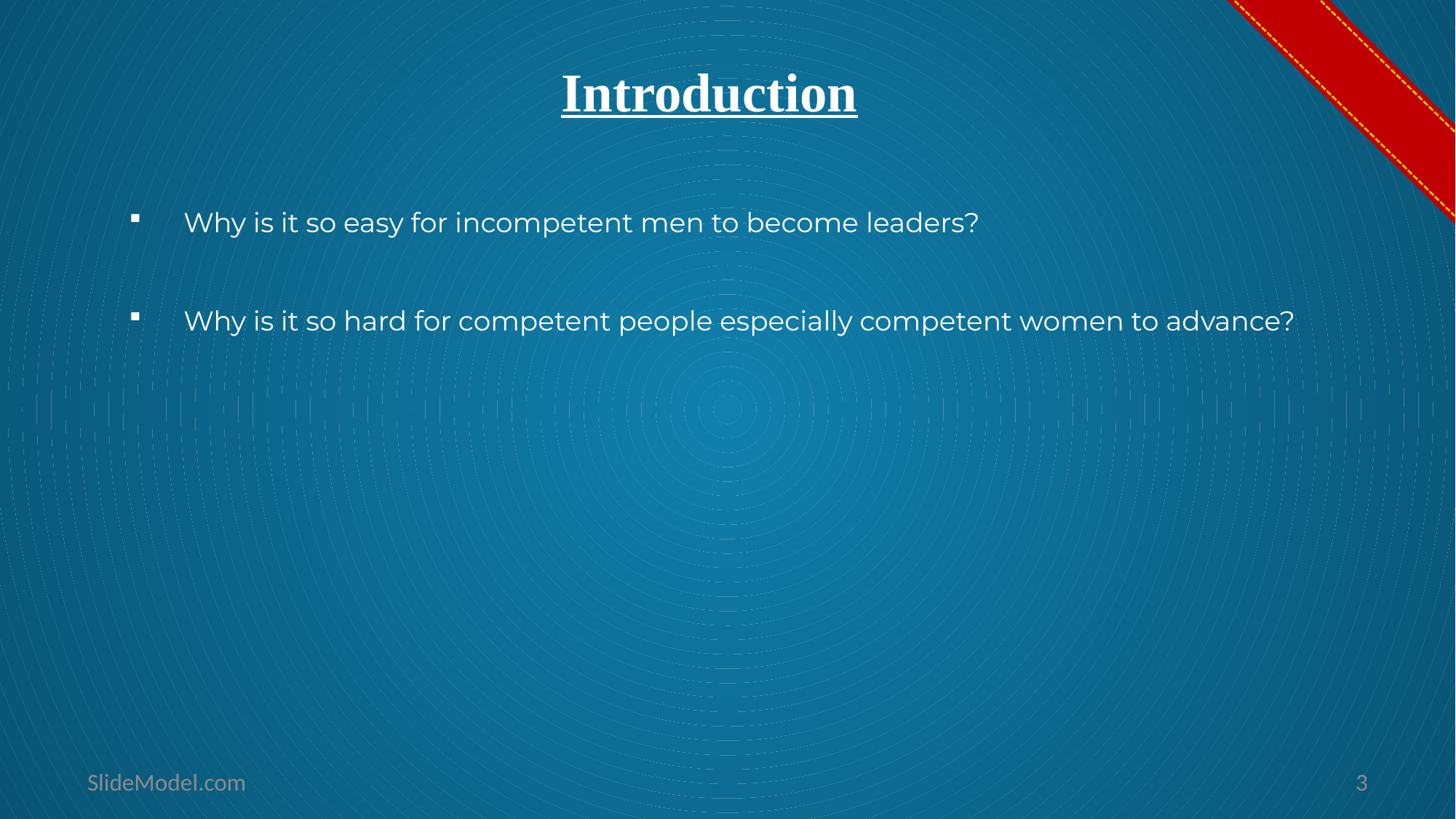

# Introduction
Why is it so easy for incompetent men to become leaders?

Why is it so hard for competent people especially competent women to advance?

SlideModel.com
3